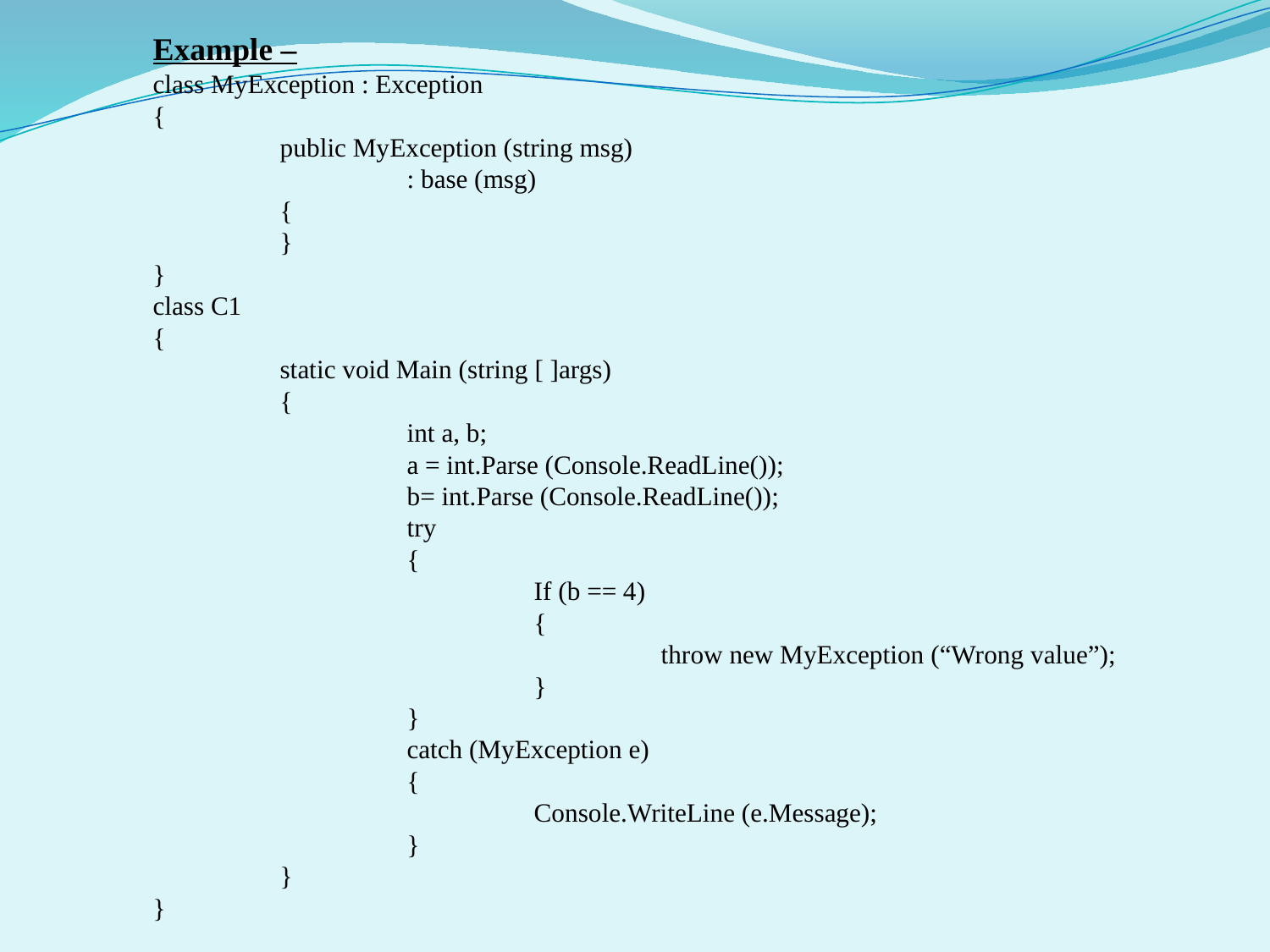

Example –
class MyException : Exception
{
	public MyException (string msg)
		: base (msg)
	{
	}
}
class C1
{
	static void Main (string [ ]args)
	{
		int a, b;
		a = int.Parse (Console.ReadLine());
		b= int.Parse (Console.ReadLine());
		try
		{
			If (b == 4)
			{
				throw new MyException (“Wrong value”);
			}
		}
		catch (MyException e)
		{
			Console.WriteLine (e.Message);
		}
	}
}